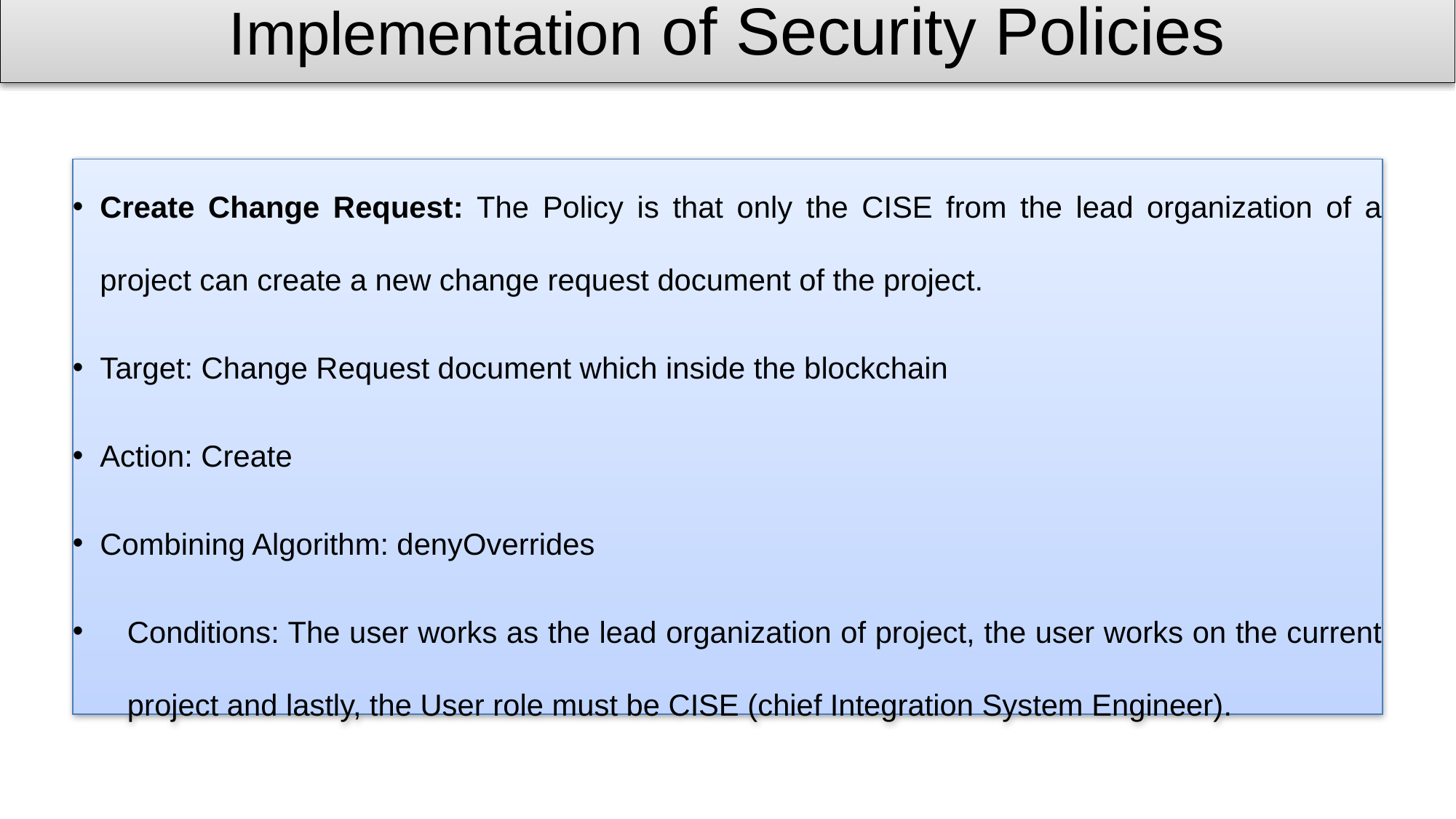

# Implementation of Security Policies
Create Change Request: The Policy is that only the CISE from the lead organization of a project can create a new change request document of the project.
Target: Change Request document which inside the blockchain
Action: Create
Combining Algorithm: denyOverrides
Conditions: The user works as the lead organization of project, the user works on the current project and lastly, the User role must be CISE (chief Integration System Engineer).